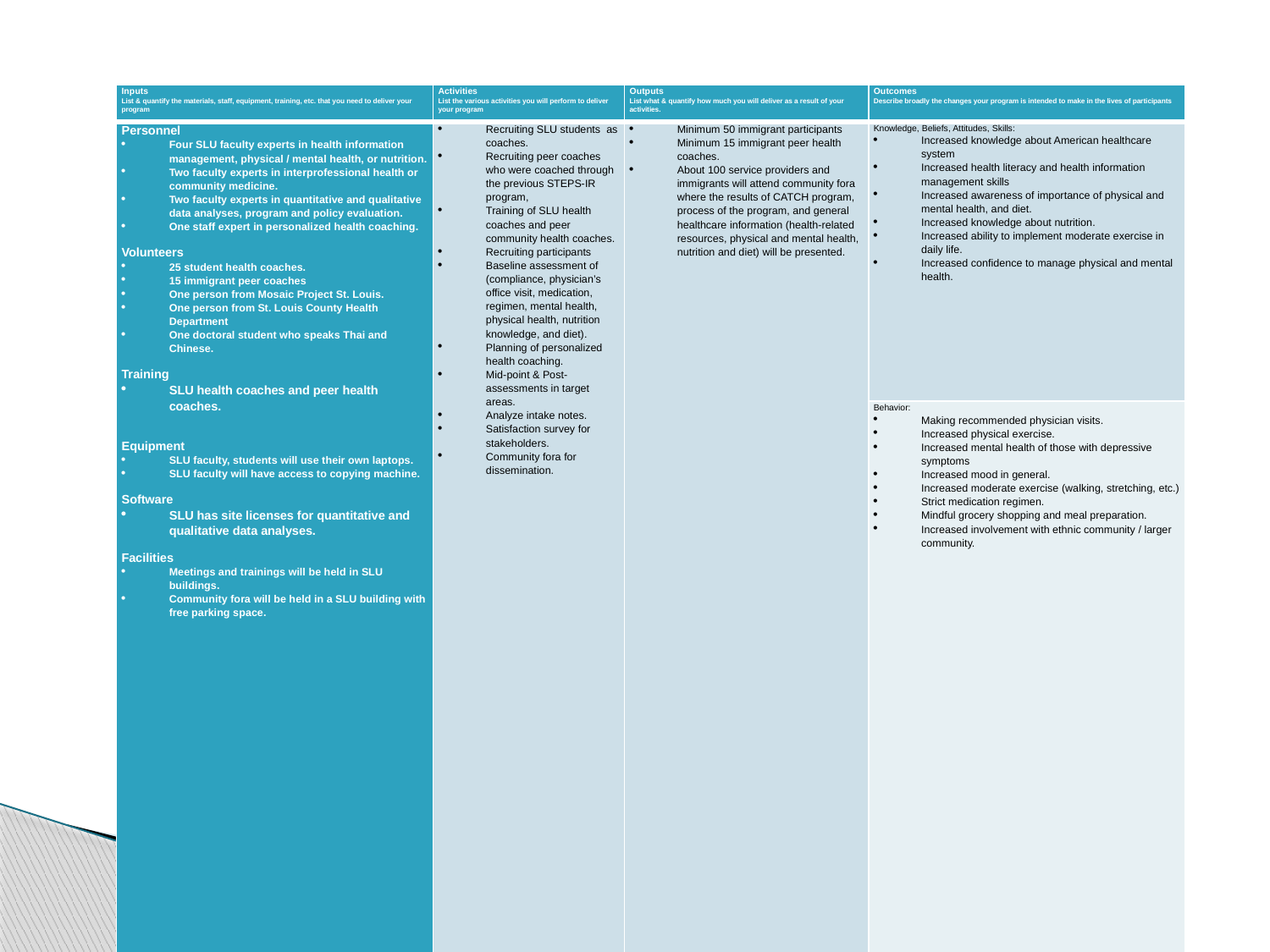

#
| Inputs List & quantify the materials, staff, equipment, training, etc. that you need to deliver your program | Activities List the various activities you will perform to deliver your program | Outputs List what & quantify how much you will deliver as a result of your activities. | Outcomes Describe broadly the changes your program is intended to make in the lives of participants |
| --- | --- | --- | --- |
| Personnel Four SLU faculty experts in health information management, physical / mental health, or nutrition. Two faculty experts in interprofessional health or community medicine. Two faculty experts in quantitative and qualitative data analyses, program and policy evaluation. One staff expert in personalized health coaching. Volunteers 25 student health coaches. 15 immigrant peer coaches One person from Mosaic Project St. Louis. One person from St. Louis County Health Department One doctoral student who speaks Thai and Chinese. Training SLU health coaches and peer health coaches.   Equipment SLU faculty, students will use their own laptops. SLU faculty will have access to copying machine. Software SLU has site licenses for quantitative and qualitative data analyses. Facilities Meetings and trainings will be held in SLU buildings. Community fora will be held in a SLU building with free parking space. | Recruiting SLU students as coaches. Recruiting peer coaches who were coached through the previous STEPS-IR program, Training of SLU health coaches and peer community health coaches. Recruiting participants Baseline assessment of (compliance, physician’s office visit, medication, regimen, mental health, physical health, nutrition knowledge, and diet). Planning of personalized health coaching. Mid-point & Post-assessments in target areas. Analyze intake notes. Satisfaction survey for stakeholders. Community fora for dissemination. | Minimum 50 immigrant participants Minimum 15 immigrant peer health coaches. About 100 service providers and immigrants will attend community fora where the results of CATCH program, process of the program, and general healthcare information (health-related resources, physical and mental health, nutrition and diet) will be presented. | Knowledge, Beliefs, Attitudes, Skills: Increased knowledge about American healthcare system Increased health literacy and health information management skills Increased awareness of importance of physical and mental health, and diet. Increased knowledge about nutrition. Increased ability to implement moderate exercise in daily life. Increased confidence to manage physical and mental health. |
|  |  |  | Behavior: Making recommended physician visits. Increased physical exercise. Increased mental health of those with depressive symptoms Increased mood in general. Increased moderate exercise (walking, stretching, etc.) Strict medication regimen. Mindful grocery shopping and meal preparation. Increased involvement with ethnic community / larger community. |